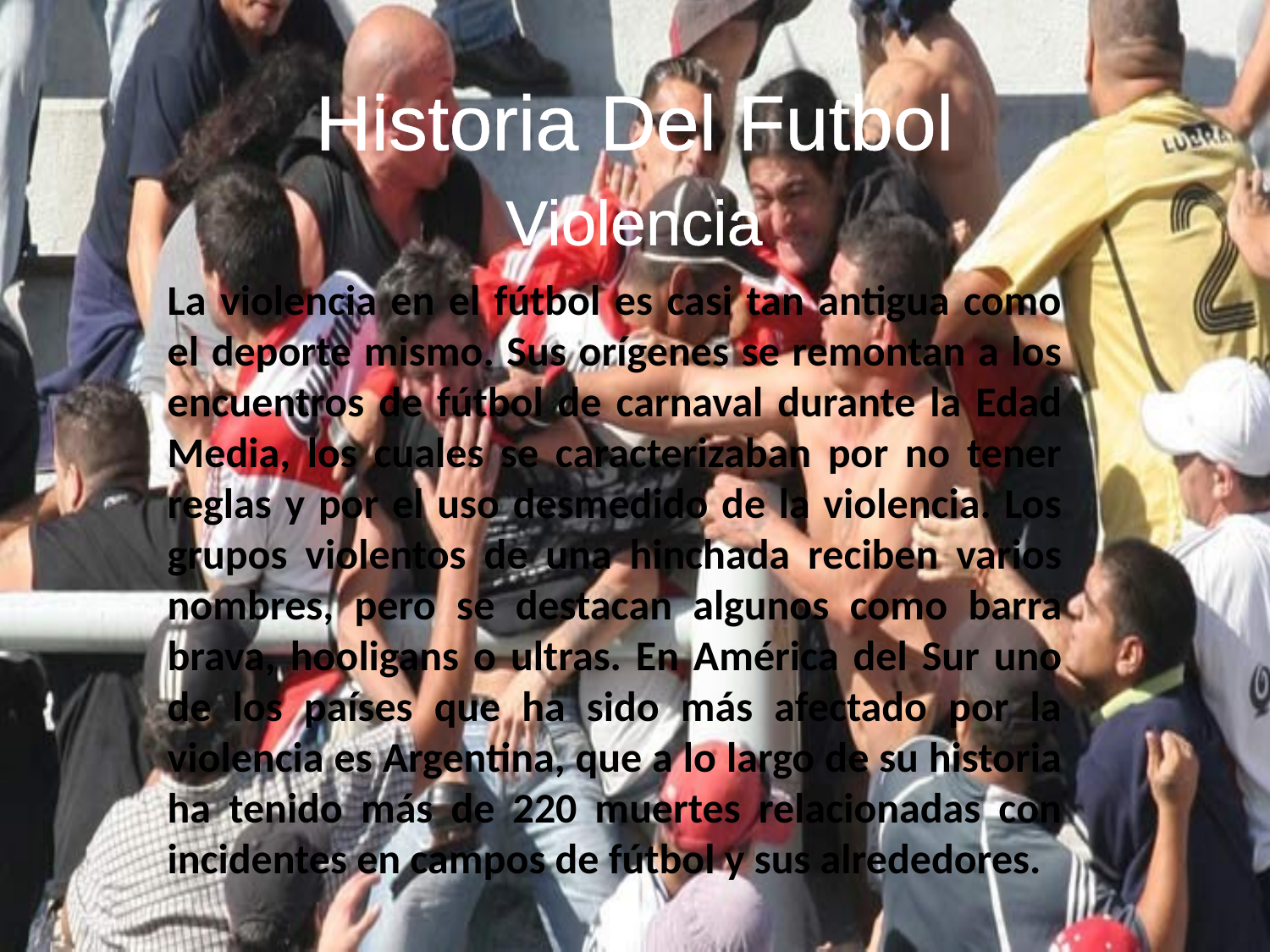

Historia Del Futbol
Violencia
La violencia en el fútbol es casi tan antigua como el deporte mismo. Sus orígenes se remontan a los encuentros de fútbol de carnaval durante la Edad Media, los cuales se caracterizaban por no tener reglas y por el uso desmedido de la violencia. Los grupos violentos de una hinchada reciben varios nombres, pero se destacan algunos como barra brava, hooligans o ultras. En América del Sur uno de los países que ha sido más afectado por la violencia es Argentina, que a lo largo de su historia ha tenido más de 220 muertes relacionadas con incidentes en campos de fútbol y sus alrededores.